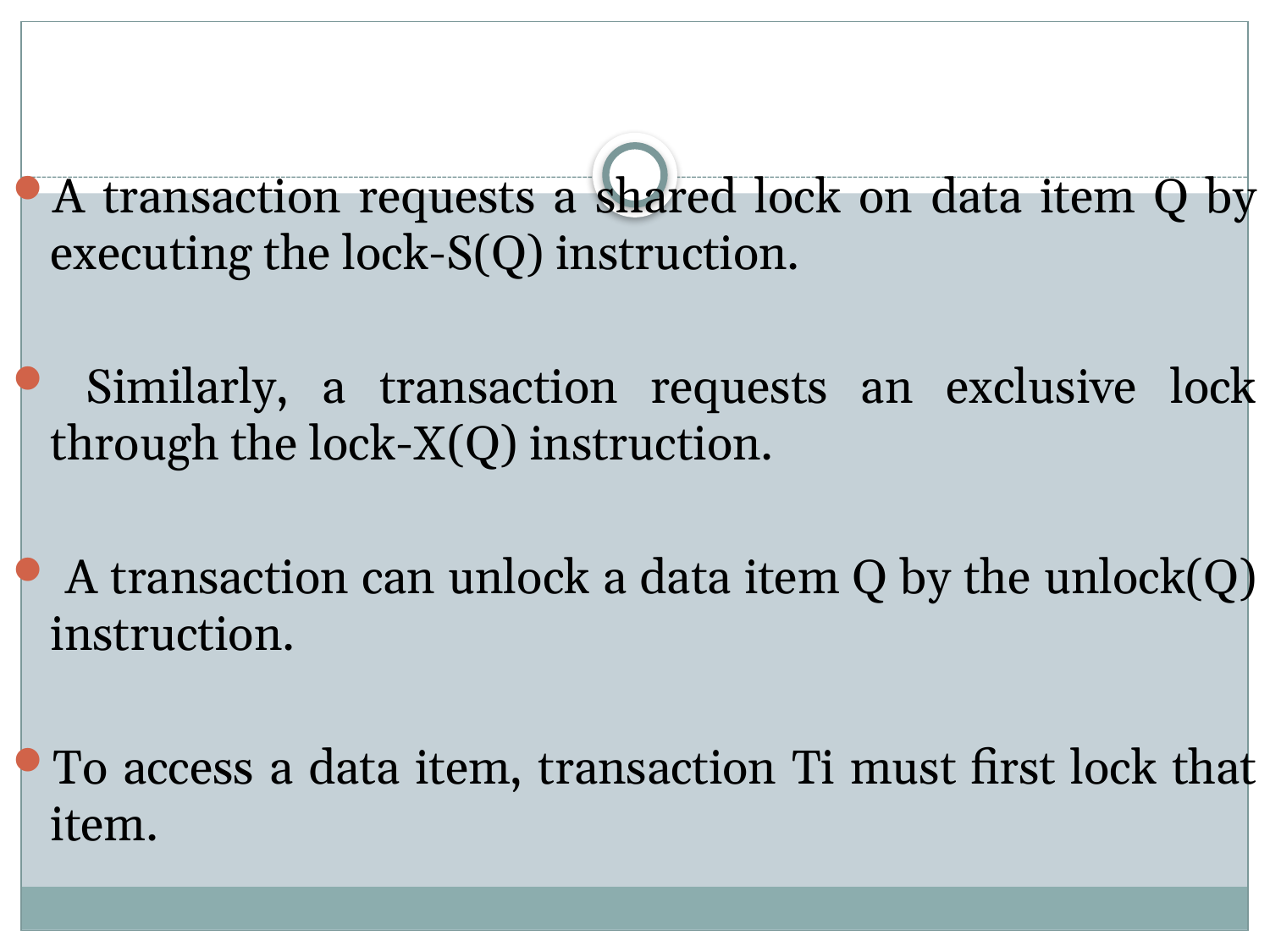

#
A transaction requests a shared lock on data item Q by executing the lock-S(Q) instruction.

 Similarly, a transaction requests an exclusive lock through the lock-X(Q) instruction.

 A transaction can unlock a data item Q by the unlock(Q) instruction.

To access a data item, transaction Ti must first lock that item.